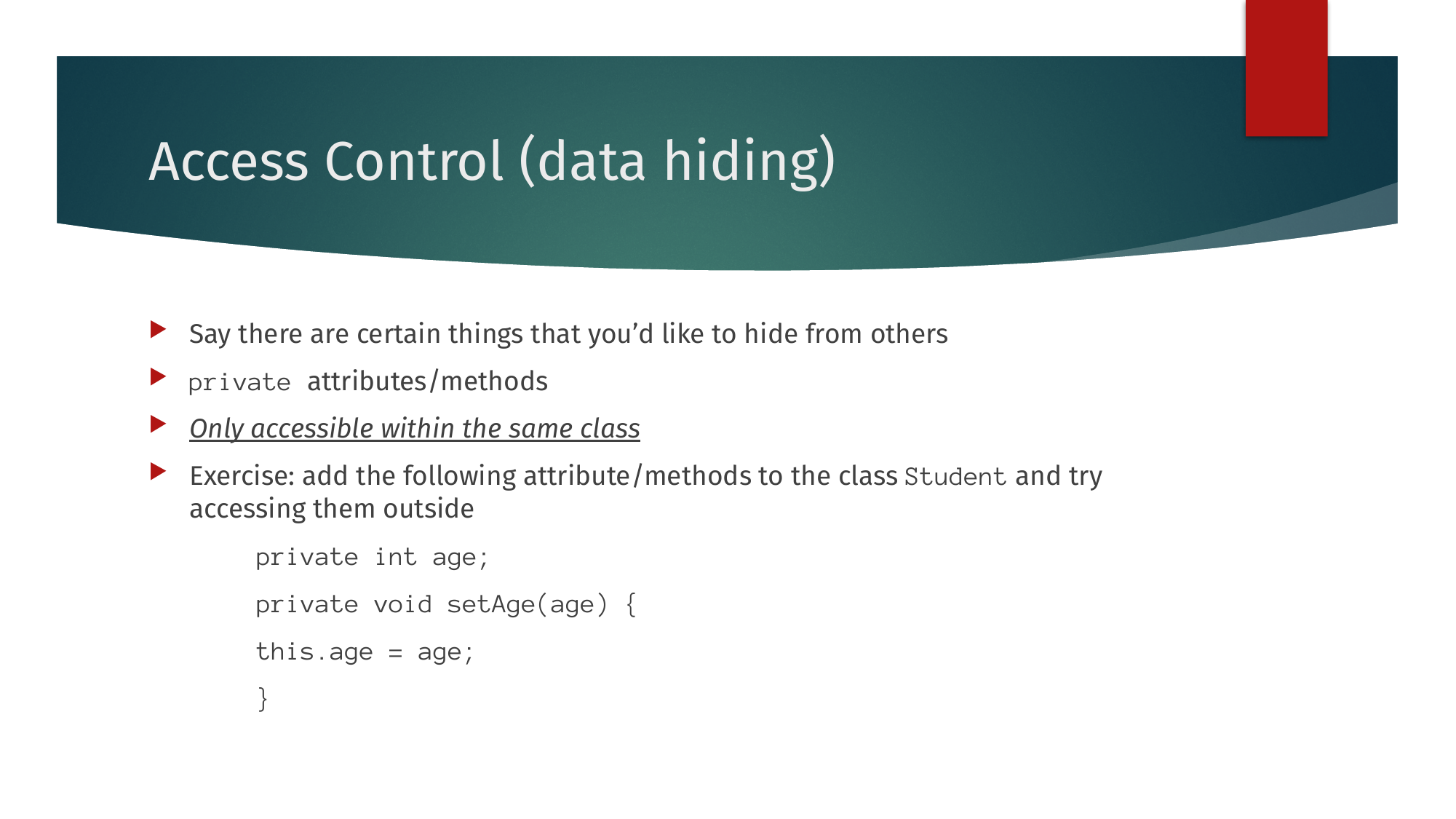

# Access Control (data hiding)
Say there are certain things that you’d like to hide from others
private attributes/methods
Only accessible within the same class
Exercise: add the following attribute/methods to the class Student and try accessing them outside
	private int age;
	private void setAge(age) {
		this.age = age;
	}